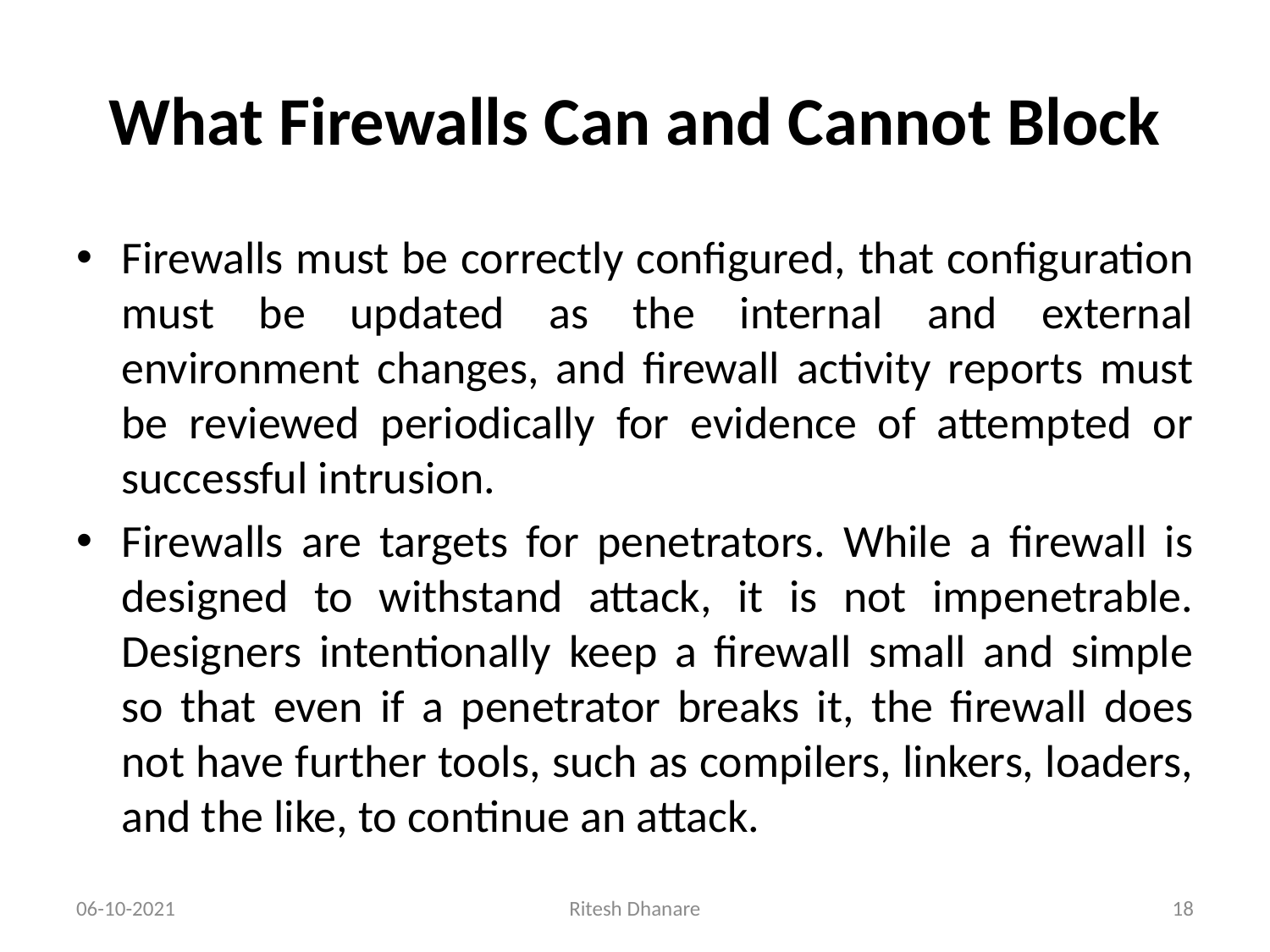

# What Firewalls Can and Cannot Block
Firewalls must be correctly configured, that configuration must be updated as the internal and external environment changes, and firewall activity reports must be reviewed periodically for evidence of attempted or successful intrusion.
Firewalls are targets for penetrators. While a firewall is designed to withstand attack, it is not impenetrable. Designers intentionally keep a firewall small and simple so that even if a penetrator breaks it, the firewall does not have further tools, such as compilers, linkers, loaders, and the like, to continue an attack.
06-10-2021
Ritesh Dhanare
18